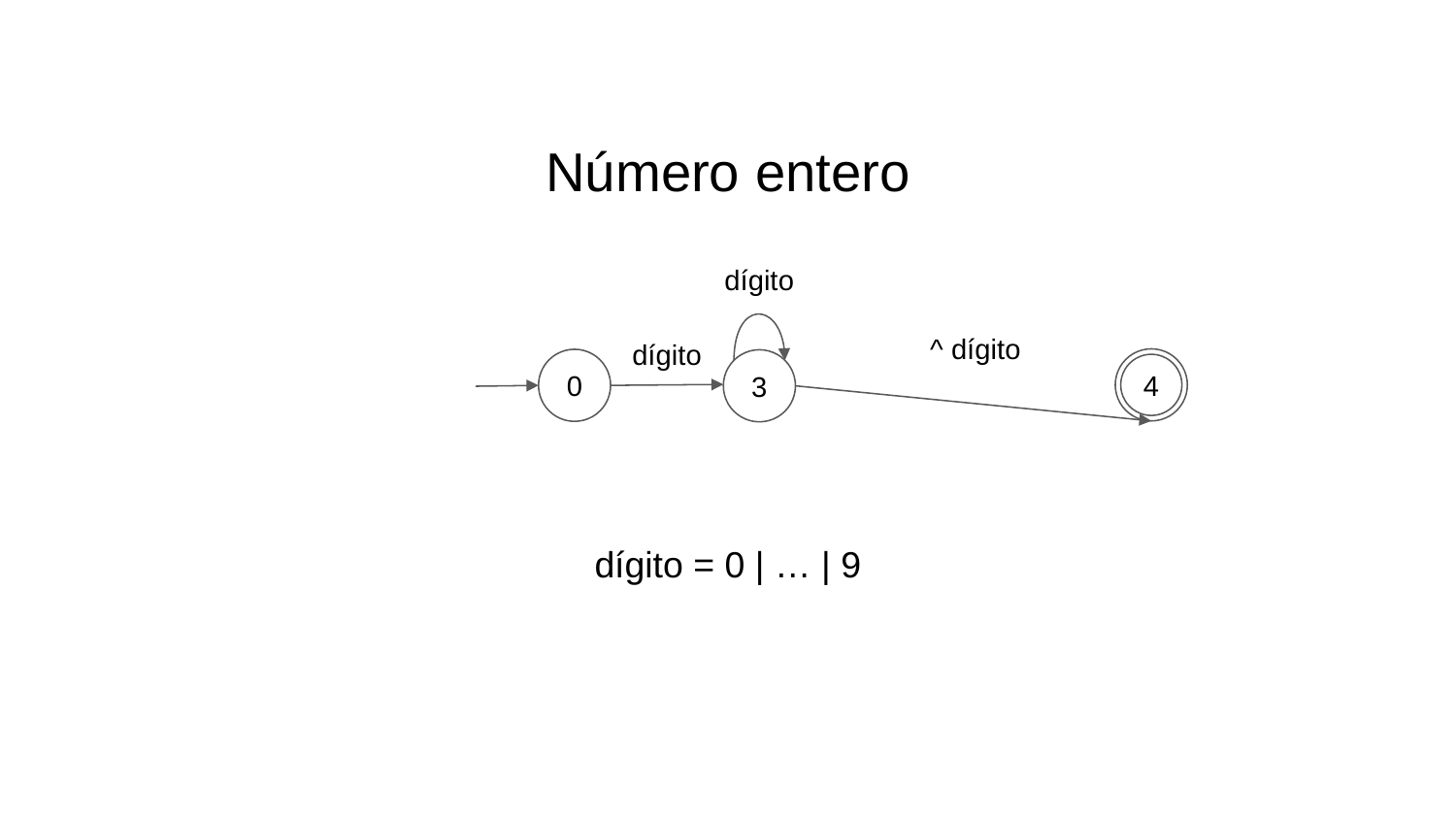

Número entero
dígito
^ dígito
dígito
4
0
3
dígito = 0 | … | 9